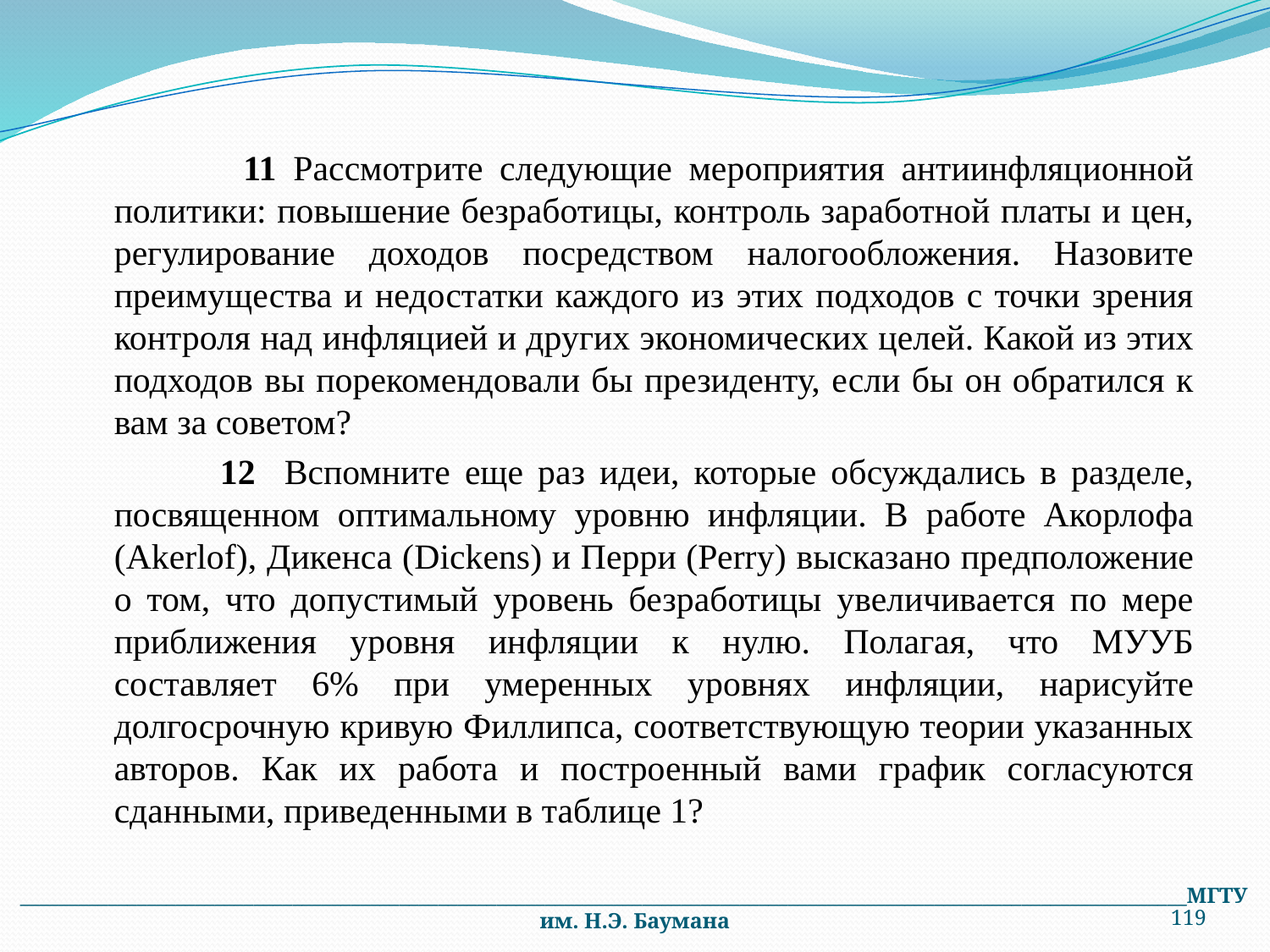

11 Рассмотрите следующие мероприятия антиинфляционной политики: повышение безработицы, контроль заработной платы и цен, регулирование доходов посредством налогообложения. Назовите преимущества и недостатки каждого из этих подходов с точки зрения контроля над инфляцией и других экономических целей. Какой из этих подходов вы порекомендовали бы президенту, если бы он обратился к вам за советом?
          12  Вспомните еще раз идеи, которые обсуждались в разделе, посвященном оптимальному уровню инфляции. В работе Акорлофа (Akerlof), Дикенса (Dickens) и Перри (Реrrу) высказано предположение о том, что допустимый уровень безработицы увеличивается по мере приближения уровня инфляции к нулю. Полагая, что МУУБ составляет 6% при умеренных уровнях инфляции, нарисуйте долгосрочную кривую Филлипса, соответствующую теории указанных авторов. Как их работа и построенный вами график согласуются сданными, приведенными в таблице 1?

________________________________________________________________________________________________________________________МГТУ им. Н.Э. Баумана
119